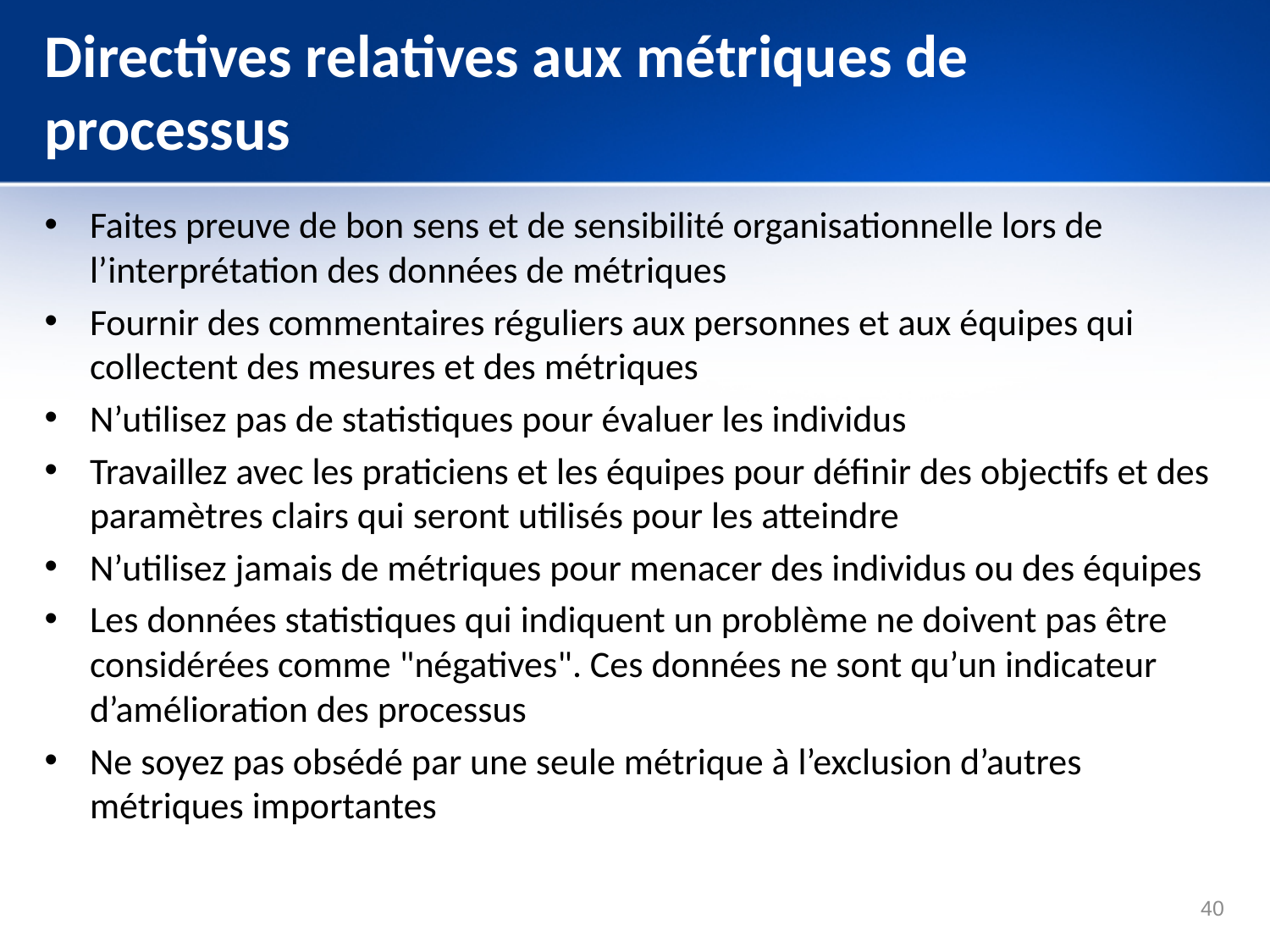

# Directives relatives aux métriques de processus

Faites preuve de bon sens et de sensibilité organisationnelle lors de l’interprétation des données de métriques
Fournir des commentaires réguliers aux personnes et aux équipes qui collectent des mesures et des métriques
N’utilisez pas de statistiques pour évaluer les individus
Travaillez avec les praticiens et les équipes pour définir des objectifs et des paramètres clairs qui seront utilisés pour les atteindre
N’utilisez jamais de métriques pour menacer des individus ou des équipes
Les données statistiques qui indiquent un problème ne doivent pas être considérées comme "négatives". Ces données ne sont qu’un indicateur d’amélioration des processus
Ne soyez pas obsédé par une seule métrique à l’exclusion d’autres métriques importantes
40